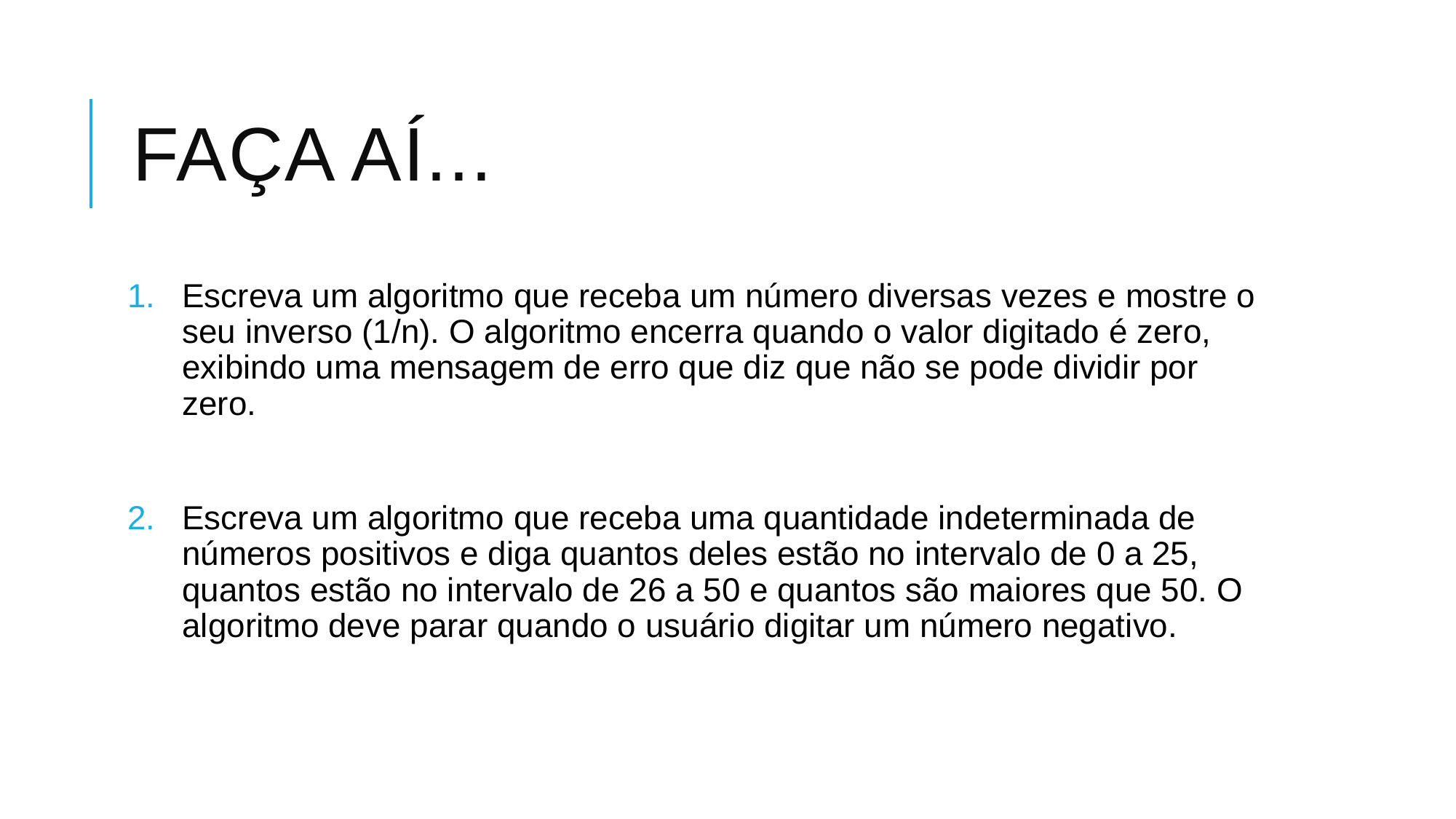

# Faça aí...
Escreva um algoritmo que receba um número diversas vezes e mostre o seu inverso (1/n). O algoritmo encerra quando o valor digitado é zero, exibindo uma mensagem de erro que diz que não se pode dividir por zero.

Escreva um algoritmo que receba uma quantidade indeterminada de números positivos e diga quantos deles estão no intervalo de 0 a 25, quantos estão no intervalo de 26 a 50 e quantos são maiores que 50. O algoritmo deve parar quando o usuário digitar um número negativo.